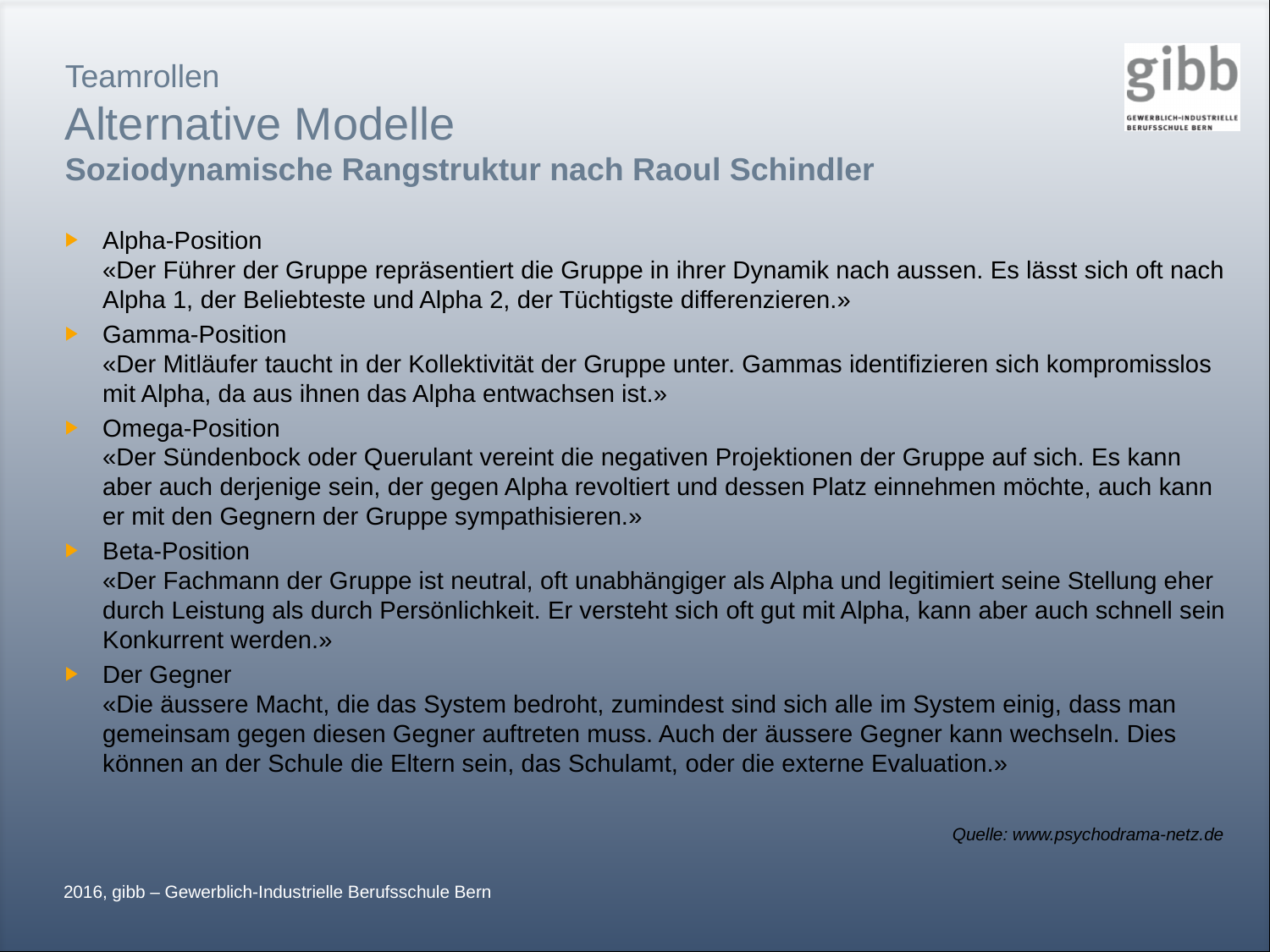

# Teamrollen Alternative Modelle Soziodynamische Rangstruktur nach Raoul Schindler
Alpha-Position
«Der Führer der Gruppe repräsentiert die Gruppe in ihrer Dynamik nach aussen. Es lässt sich oft nach Alpha 1, der Beliebteste und Alpha 2, der Tüchtigste differenzieren.»
Gamma-Position
«Der Mitläufer taucht in der Kollektivität der Gruppe unter. Gammas identifizieren sich kompromisslos mit Alpha, da aus ihnen das Alpha entwachsen ist.»
Omega-Position
«Der Sündenbock oder Querulant vereint die negativen Projektionen der Gruppe auf sich. Es kann aber auch derjenige sein, der gegen Alpha revoltiert und dessen Platz einnehmen möchte, auch kann er mit den Gegnern der Gruppe sympathisieren.»
Beta-Position
«Der Fachmann der Gruppe ist neutral, oft unabhängiger als Alpha und legitimiert seine Stellung eher durch Leistung als durch Persönlichkeit. Er versteht sich oft gut mit Alpha, kann aber auch schnell sein Konkurrent werden.»
Der Gegner
«Die äussere Macht, die das System bedroht, zumindest sind sich alle im System einig, dass man gemeinsam gegen diesen Gegner auftreten muss. Auch der äussere Gegner kann wechseln. Dies können an der Schule die Eltern sein, das Schulamt, oder die externe Evaluation.»
Quelle: www.psychodrama-netz.de